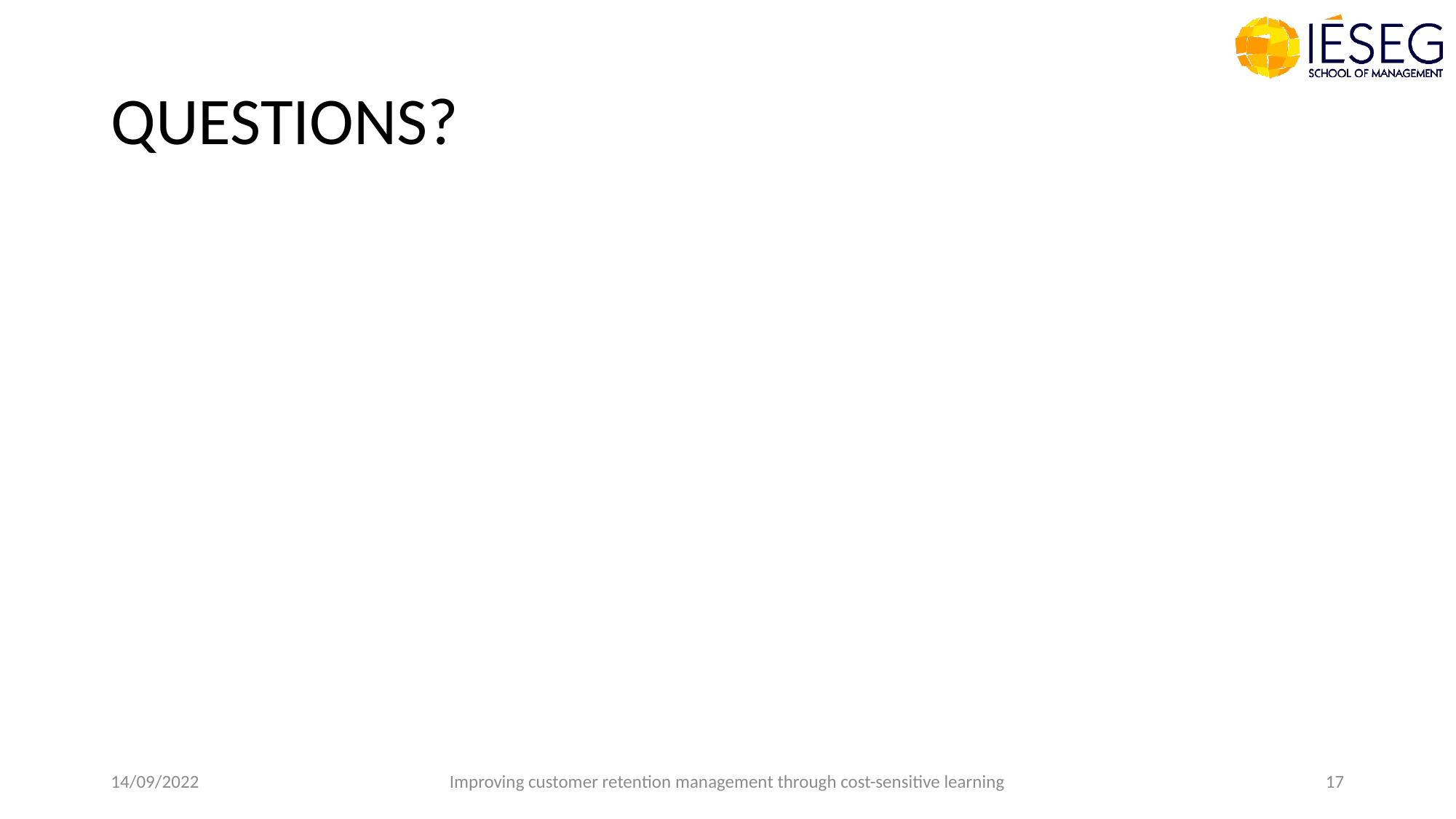

# QUESTIONS?
14/09/2022
Improving customer retention management through cost-sensitive learning
17